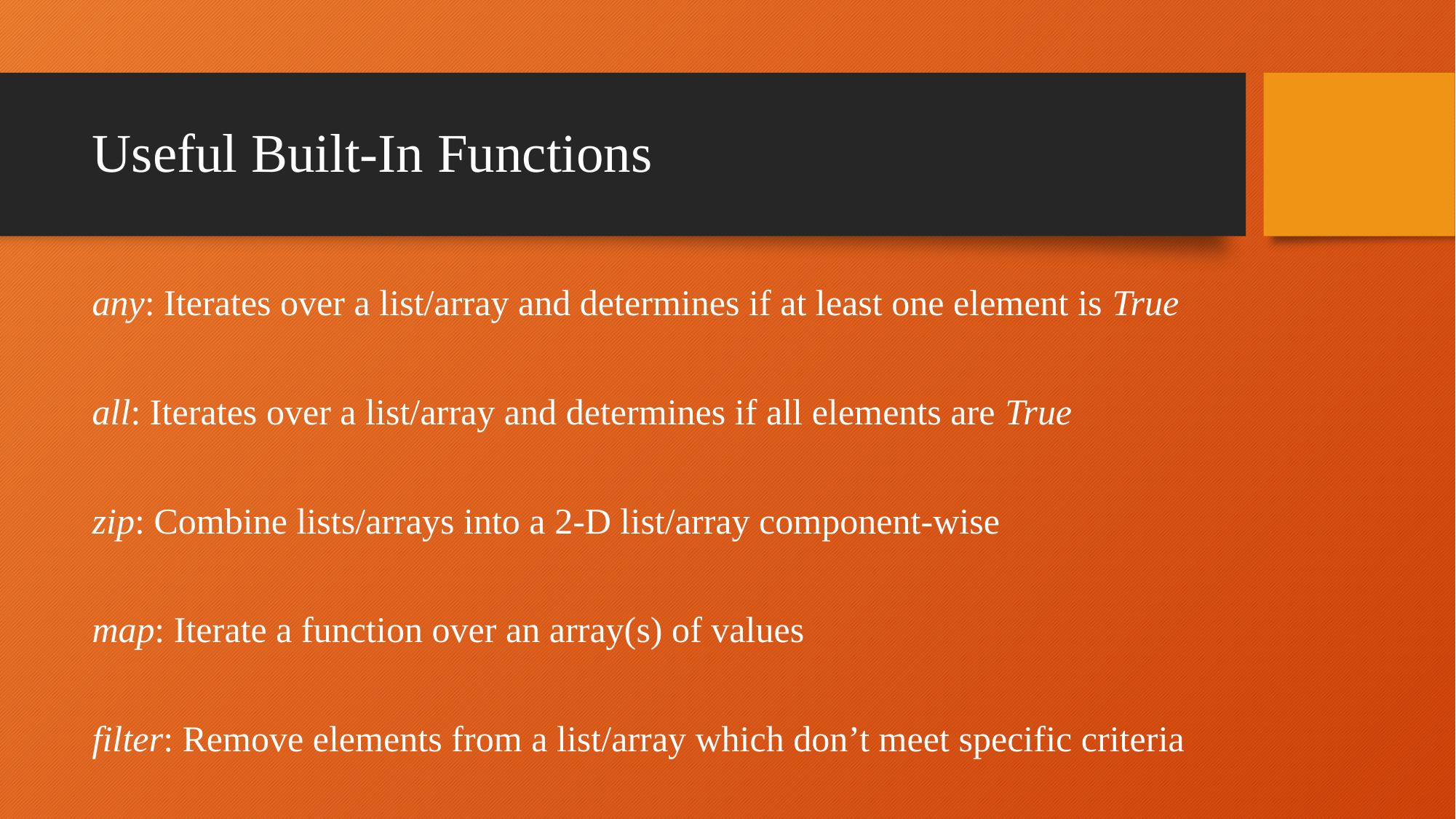

# Useful Built-In Functions
any: Iterates over a list/array and determines if at least one element is True

all: Iterates over a list/array and determines if all elements are True

zip: Combine lists/arrays into a 2-D list/array component-wise

map: Iterate a function over an array(s) of values

filter: Remove elements from a list/array which don’t meet specific criteria